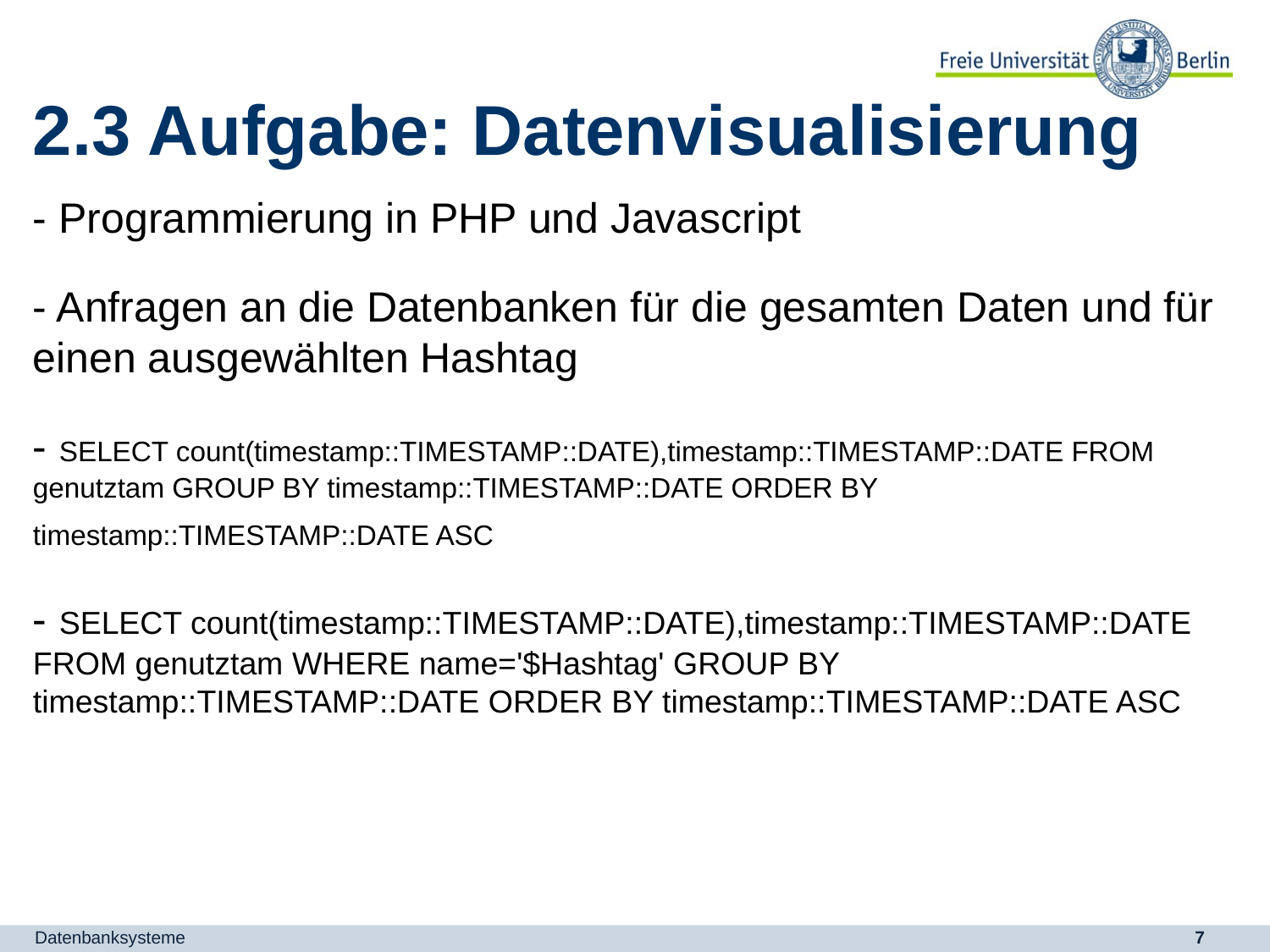

2.3 Aufgabe: Datenvisualisierung
- Programmierung in PHP und Javascript

- Anfragen an die Datenbanken für die gesamten Daten und für einen ausgewählten Hashtag

- SELECT count(timestamp::TIMESTAMP::DATE),timestamp::TIMESTAMP::DATE FROM genutztam GROUP BY timestamp::TIMESTAMP::DATE ORDER BY timestamp::TIMESTAMP::DATE ASC

- SELECT count(timestamp::TIMESTAMP::DATE),timestamp::TIMESTAMP::DATE FROM genutztam WHERE name='$Hashtag' GROUP BY timestamp::TIMESTAMP::DATE ORDER BY timestamp::TIMESTAMP::DATE ASC
7
Datenbanksysteme